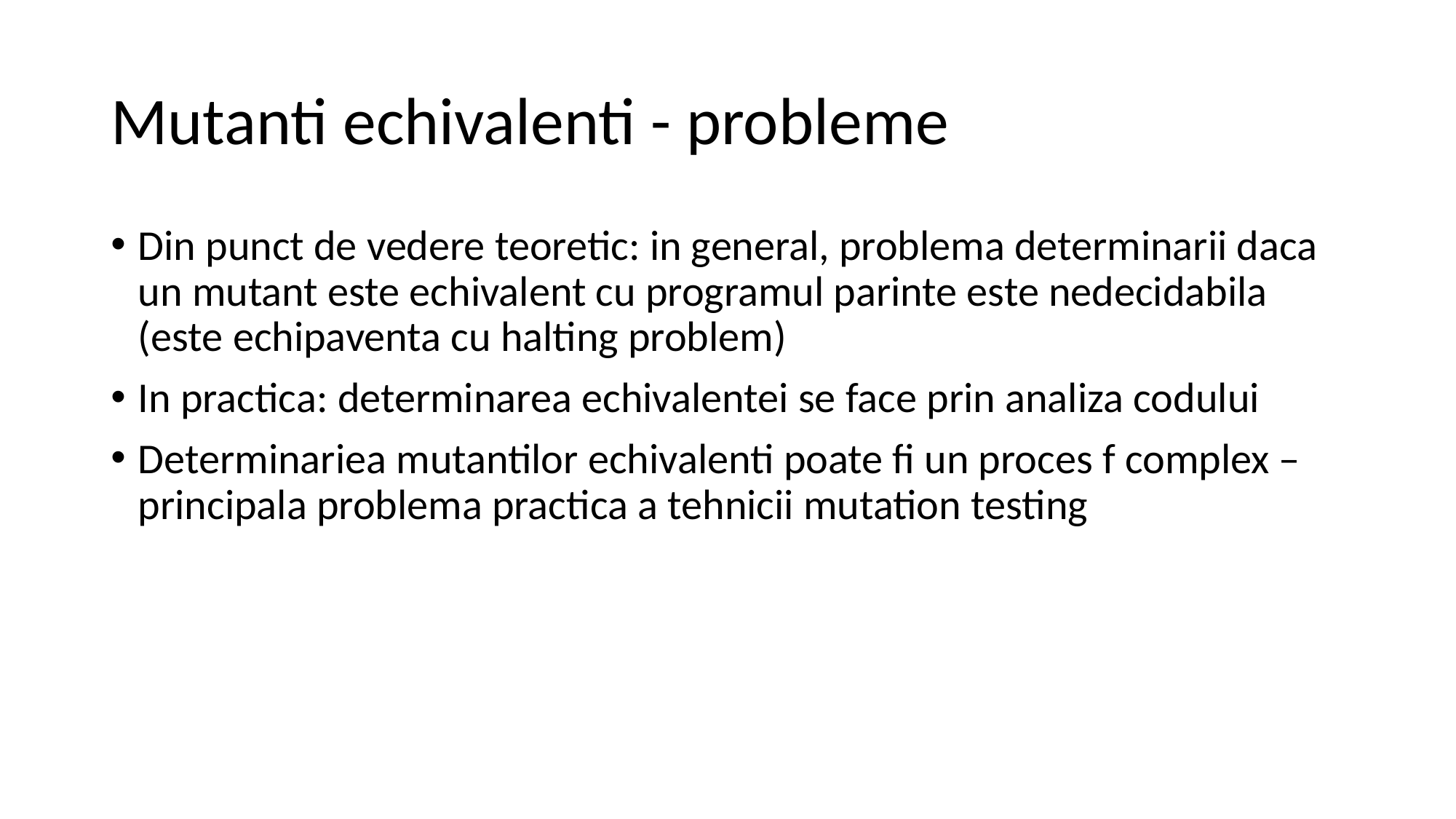

# Mutanti echivalenti - probleme
Din punct de vedere teoretic: in general, problema determinarii daca un mutant este echivalent cu programul parinte este nedecidabila (este echipaventa cu halting problem)
In practica: determinarea echivalentei se face prin analiza codului
Determinariea mutantilor echivalenti poate fi un proces f complex – principala problema practica a tehnicii mutation testing